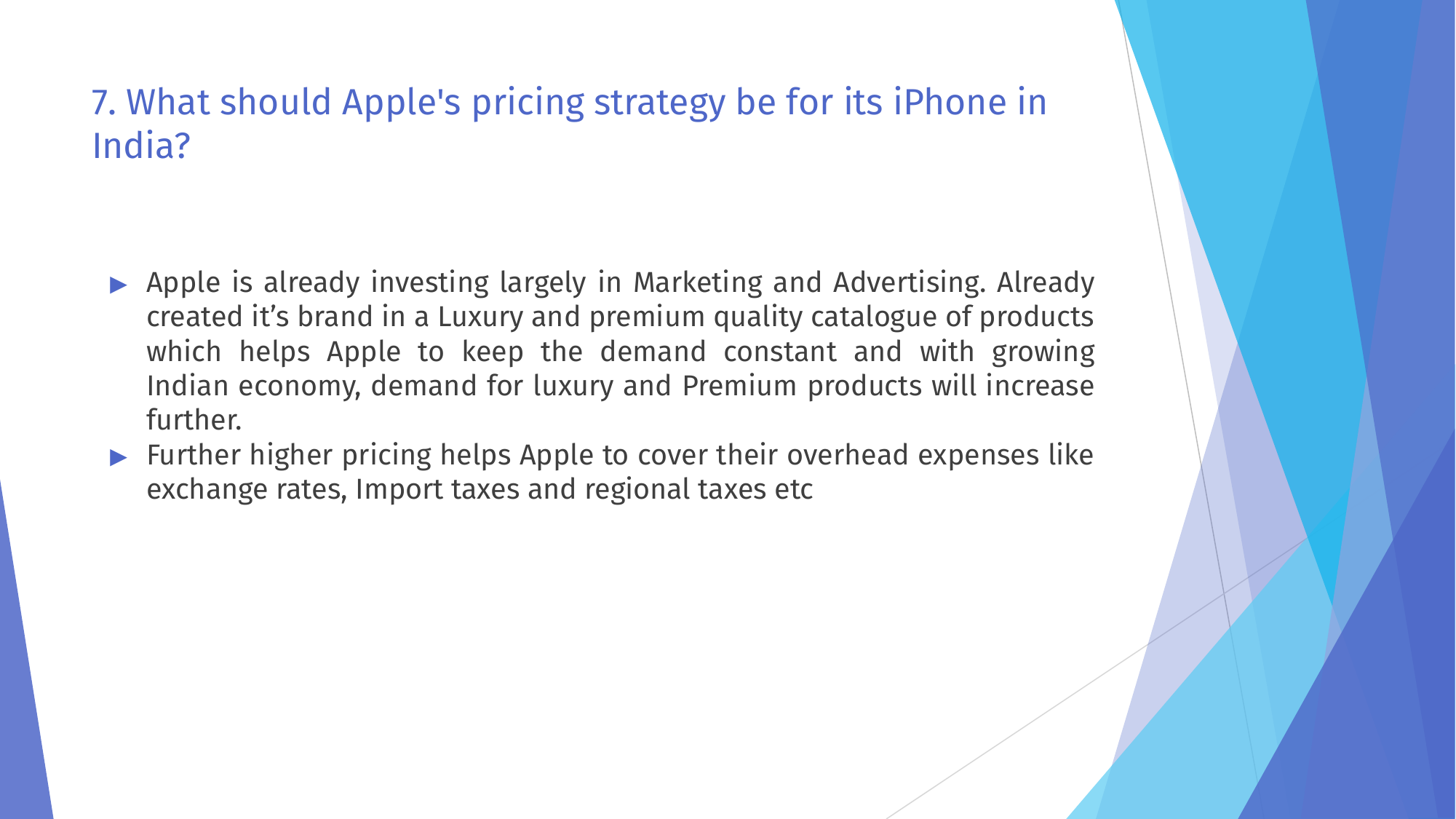

# 7. What should Apple's pricing strategy be for its iPhone in India?
Apple is already investing largely in Marketing and Advertising. Already created it’s brand in a Luxury and premium quality catalogue of products which helps Apple to keep the demand constant and with growing Indian economy, demand for luxury and Premium products will increase further.
Further higher pricing helps Apple to cover their overhead expenses like exchange rates, Import taxes and regional taxes etc